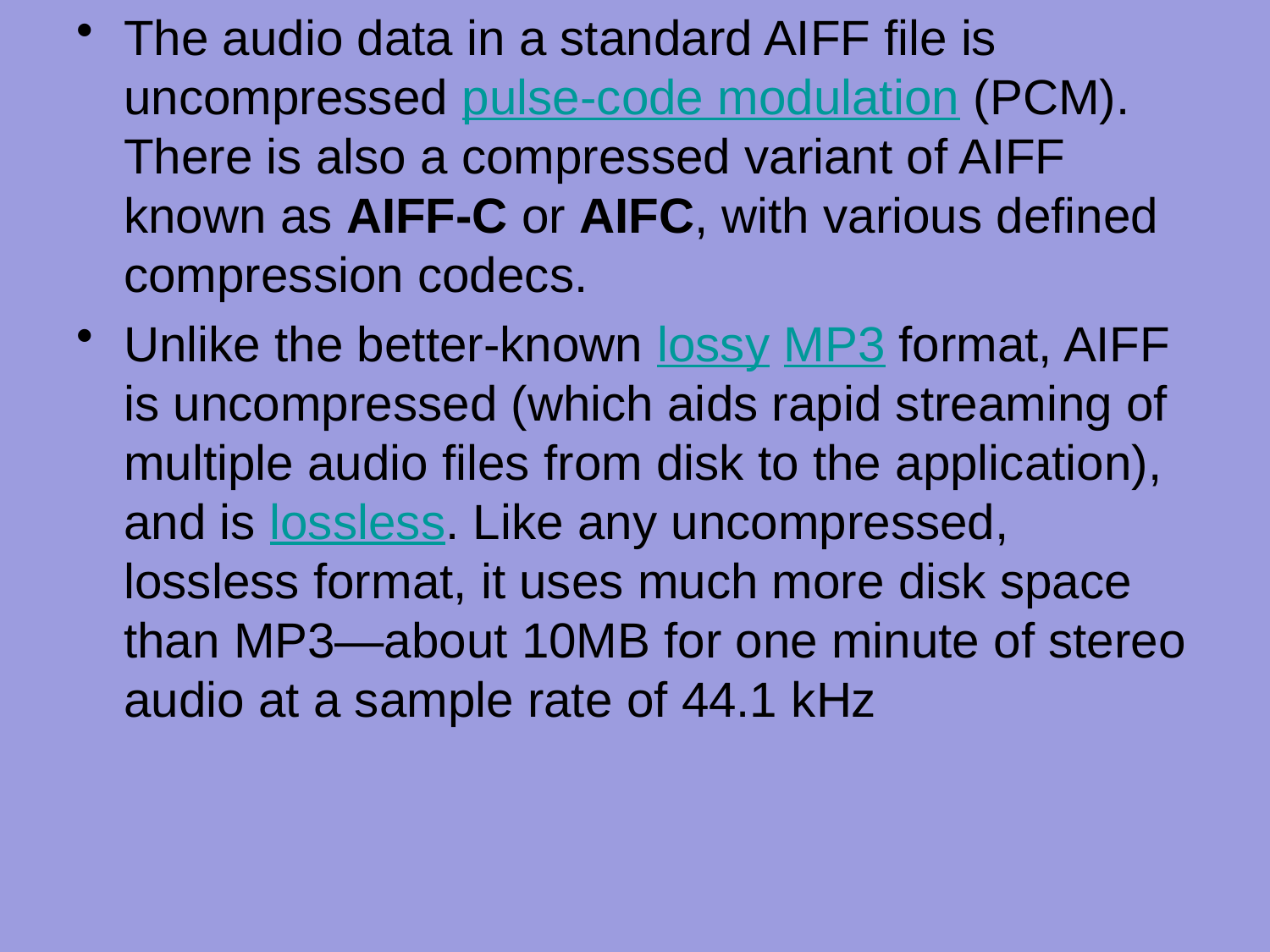

The audio data in a standard AIFF file is uncompressed pulse-code modulation (PCM). There is also a compressed variant of AIFF known as AIFF-C or AIFC, with various defined compression codecs.
Unlike the better-known lossy MP3 format, AIFF is uncompressed (which aids rapid streaming of multiple audio files from disk to the application), and is lossless. Like any uncompressed, lossless format, it uses much more disk space than MP3—about 10MB for one minute of stereo audio at a sample rate of 44.1 kHz